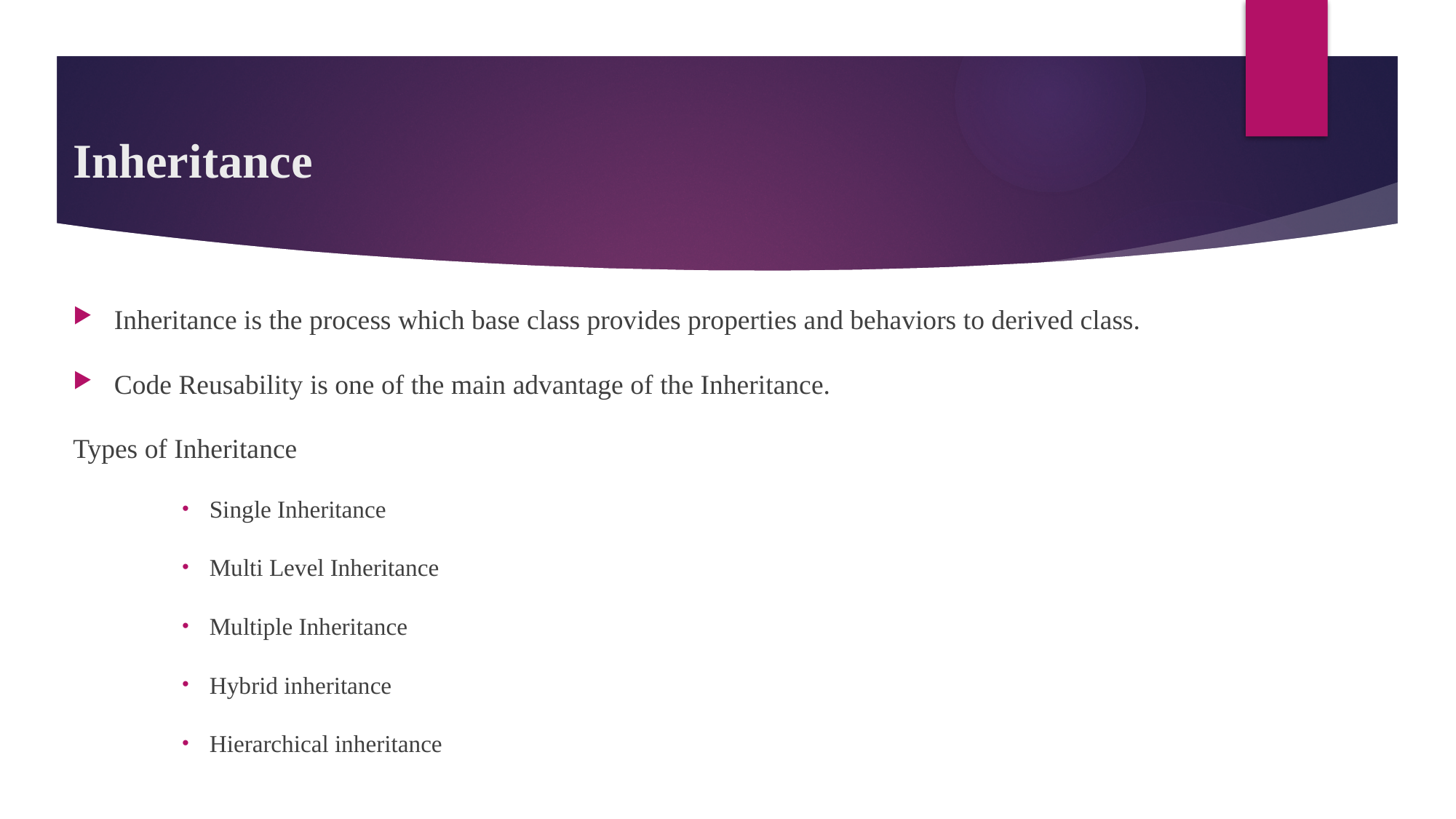

# Inheritance
Inheritance is the process which base class provides properties and behaviors to derived class.
Code Reusability is one of the main advantage of the Inheritance.
Types of Inheritance
Single Inheritance
Multi Level Inheritance
Multiple Inheritance
Hybrid inheritance
Hierarchical inheritance